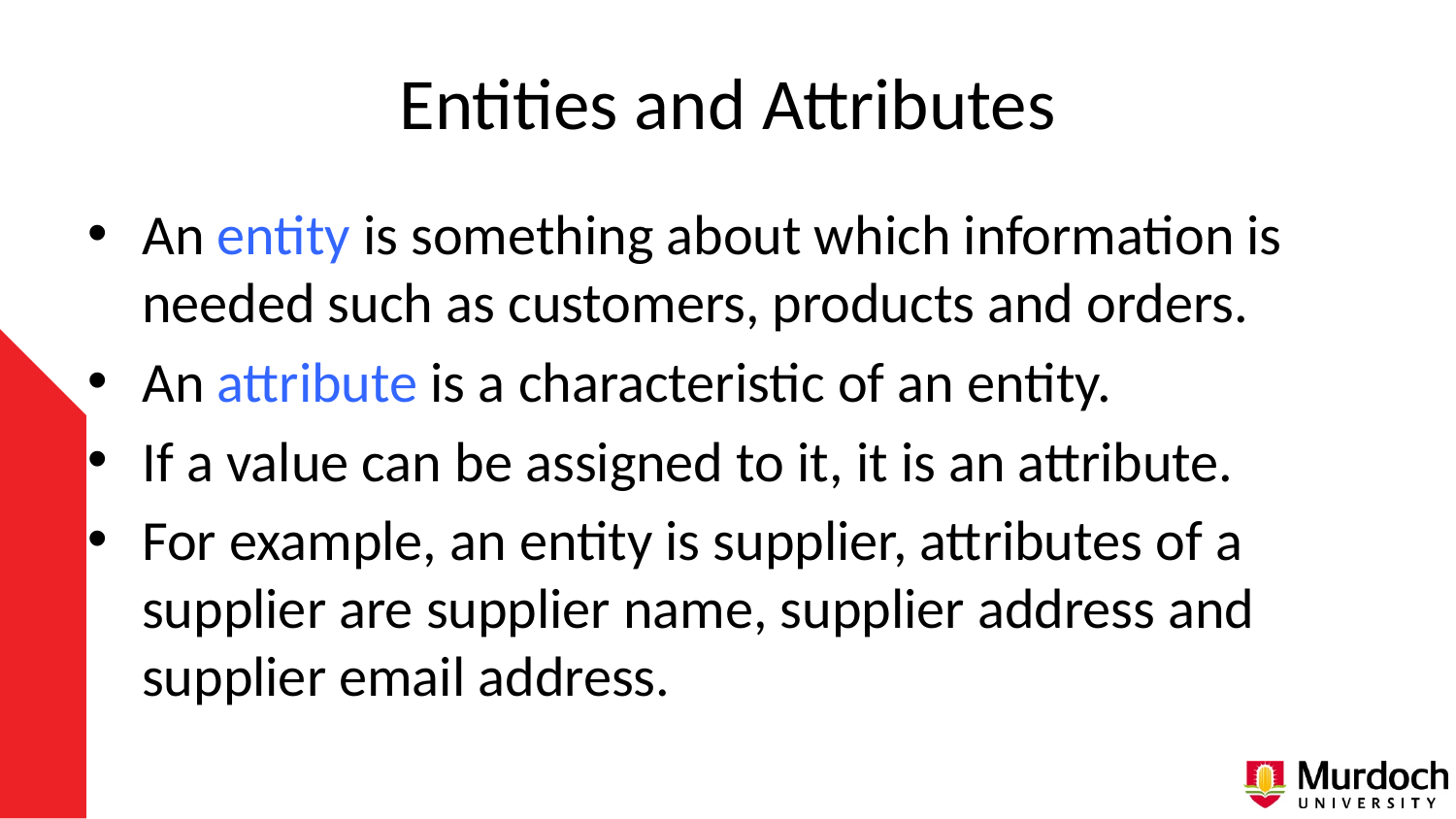

# Entities and Attributes
An entity is something about which information is needed such as customers, products and orders.
An attribute is a characteristic of an entity.
If a value can be assigned to it, it is an attribute.
For example, an entity is supplier, attributes of a supplier are supplier name, supplier address and supplier email address.